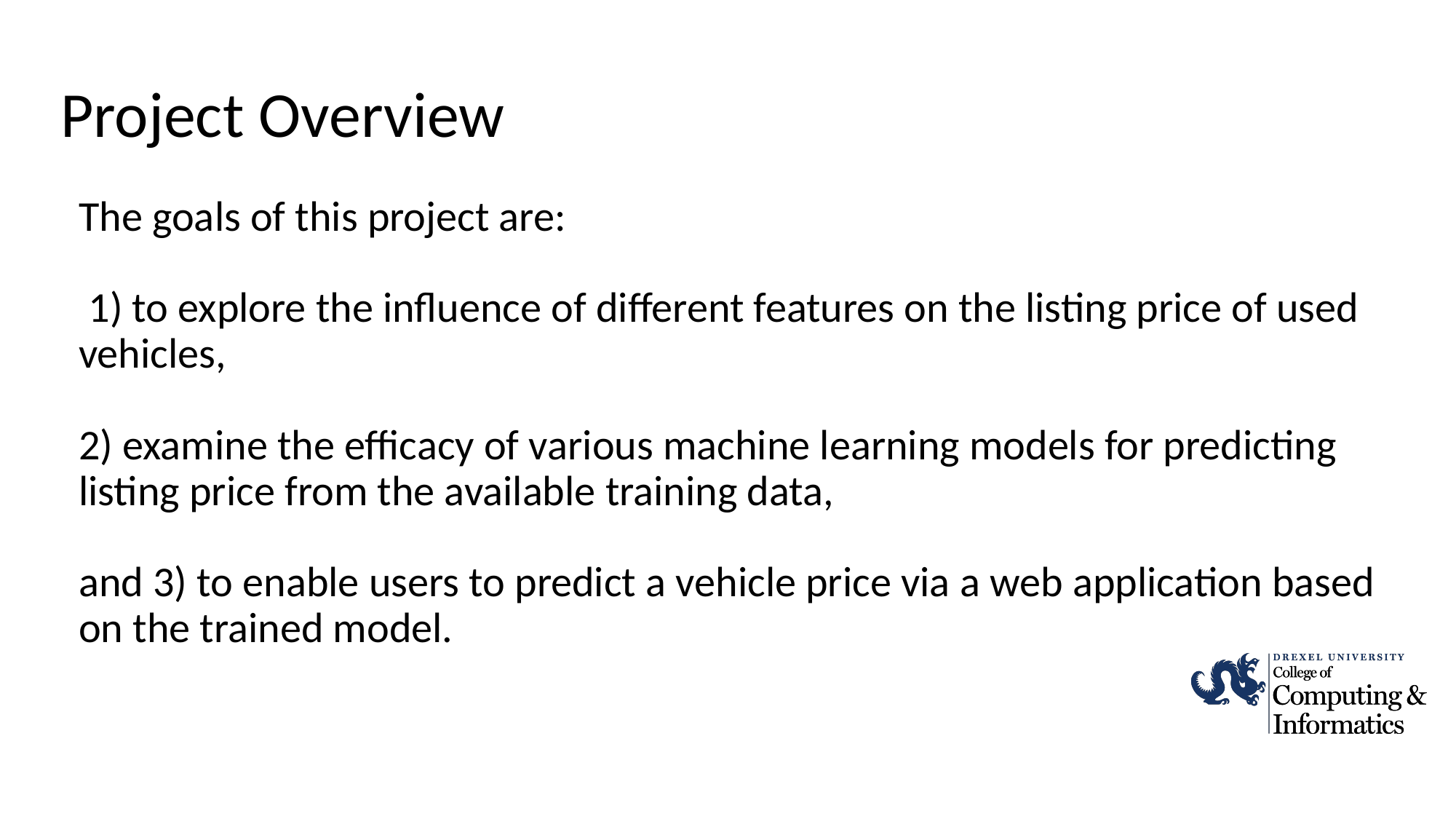

# Project Overview
The goals of this project are:

 1) to explore the influence of different features on the listing price of used vehicles,

2) examine the efficacy of various machine learning models for predicting listing price from the available training data,

and 3) to enable users to predict a vehicle price via a web application based on the trained model.